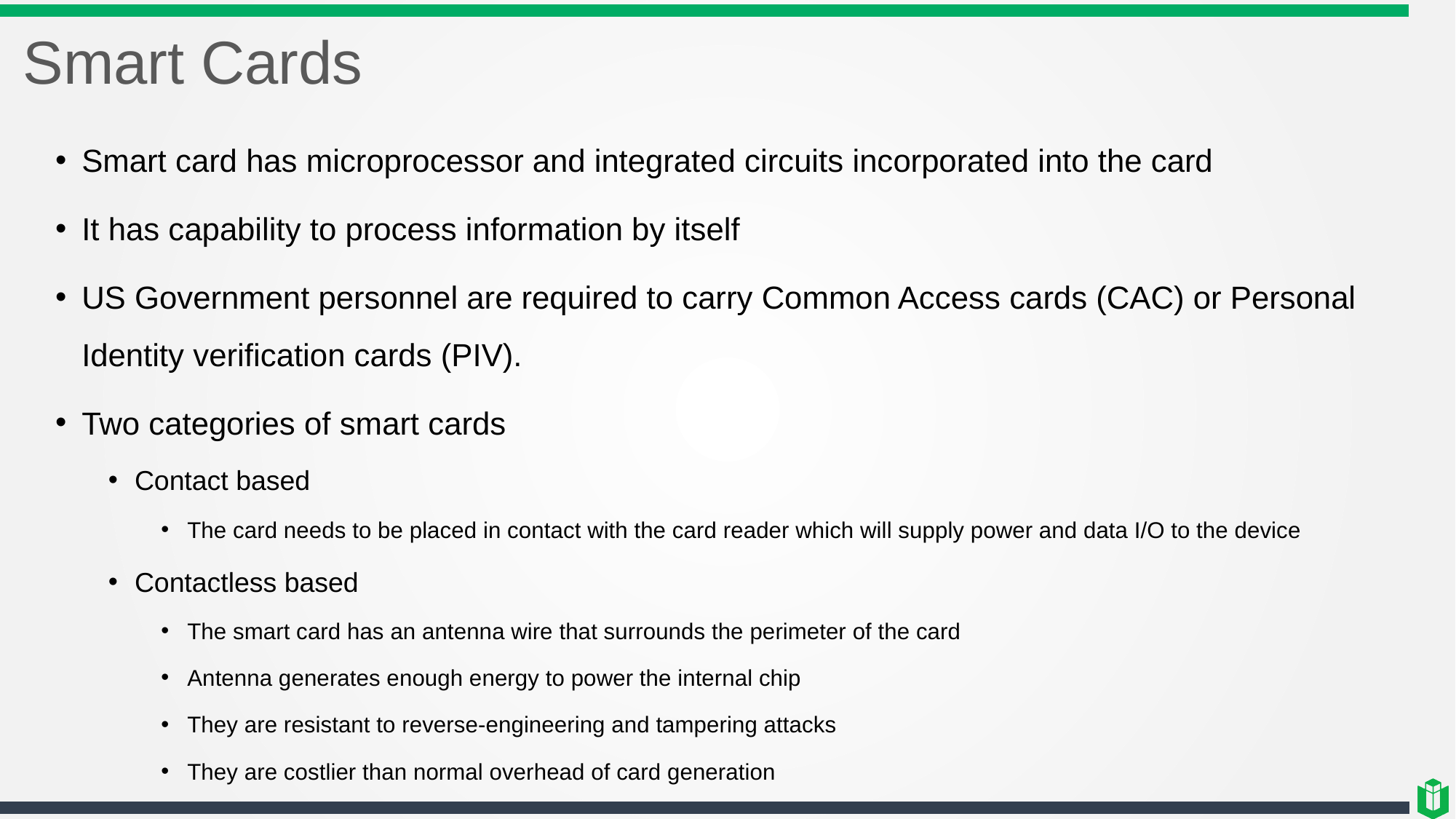

# Smart Cards
Smart card has microprocessor and integrated circuits incorporated into the card
It has capability to process information by itself
US Government personnel are required to carry Common Access cards (CAC) or Personal Identity verification cards (PIV).
Two categories of smart cards
Contact based
The card needs to be placed in contact with the card reader which will supply power and data I/O to the device
Contactless based
The smart card has an antenna wire that surrounds the perimeter of the card
Antenna generates enough energy to power the internal chip
They are resistant to reverse-engineering and tampering attacks
They are costlier than normal overhead of card generation